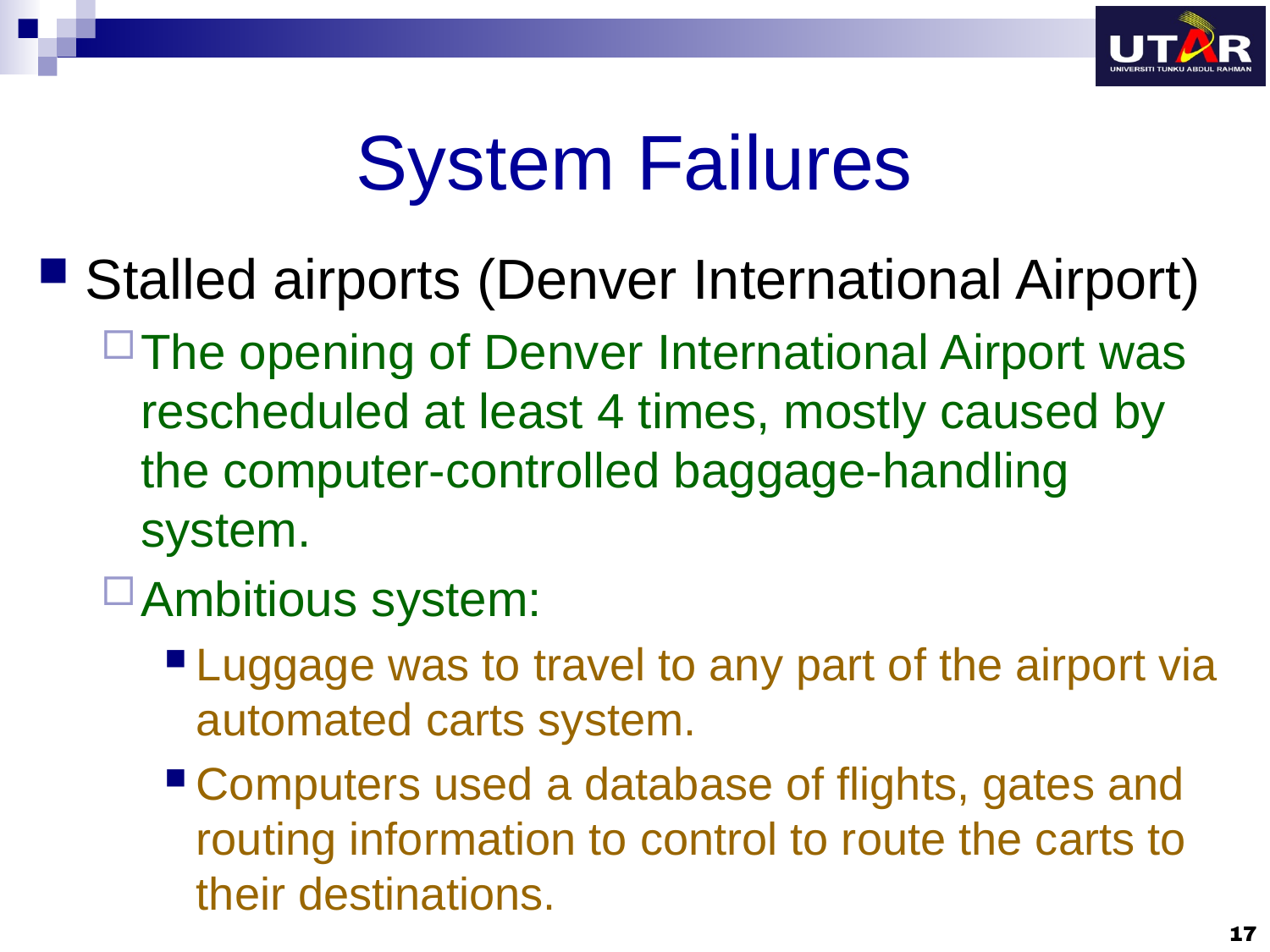

# System Failures
Stalled airports (Denver International Airport)
The opening of Denver International Airport was rescheduled at least 4 times, mostly caused by the computer-controlled baggage-handling system.
Ambitious system:
Luggage was to travel to any part of the airport via automated carts system.
Computers used a database of flights, gates and routing information to control to route the carts to their destinations.
17